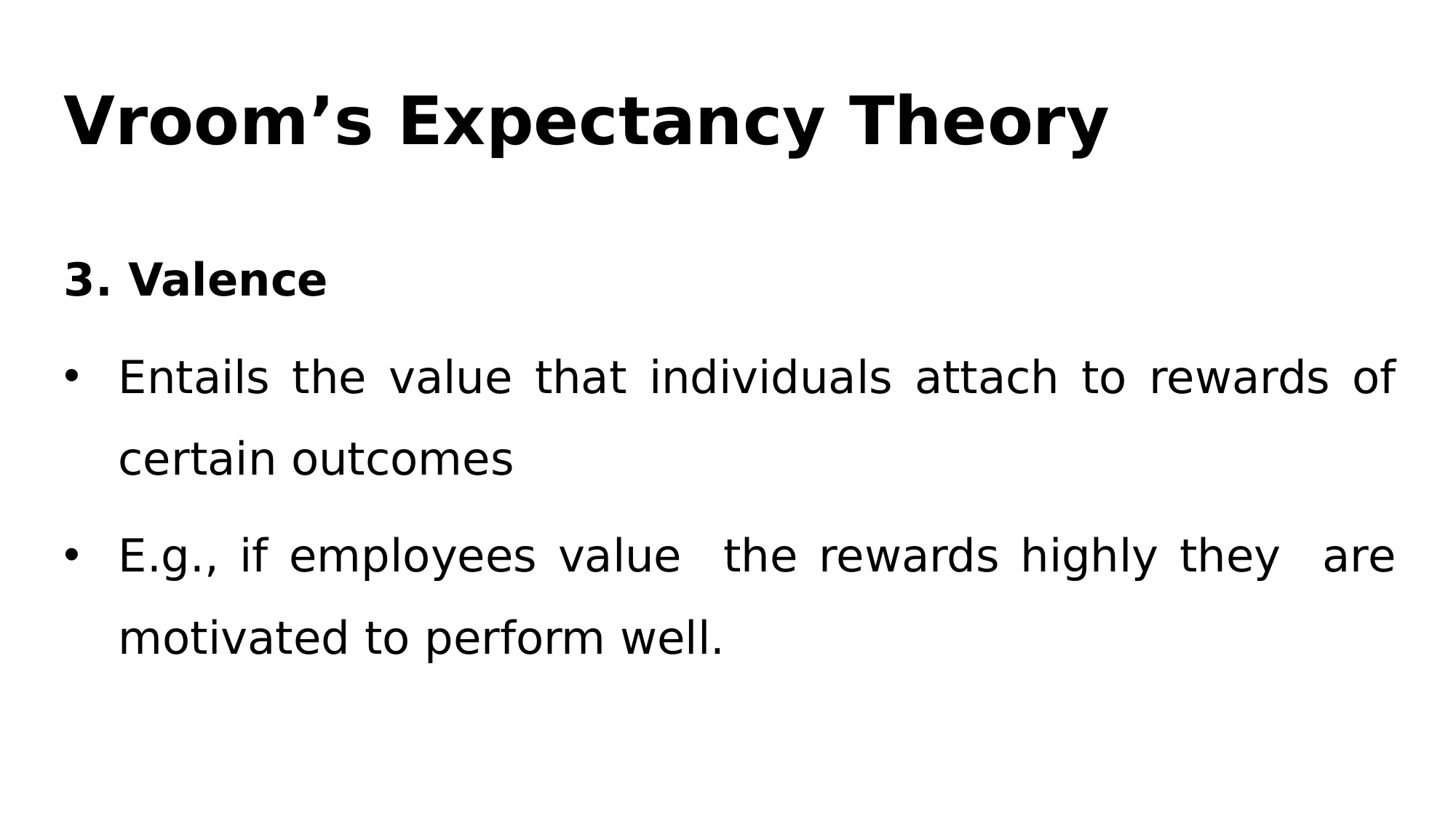

# Vroom’s Expectancy Theory
3. Valence
Entails the value that individuals attach to rewards of certain outcomes
E.g., if employees value  the rewards highly they  are motivated to perform well.